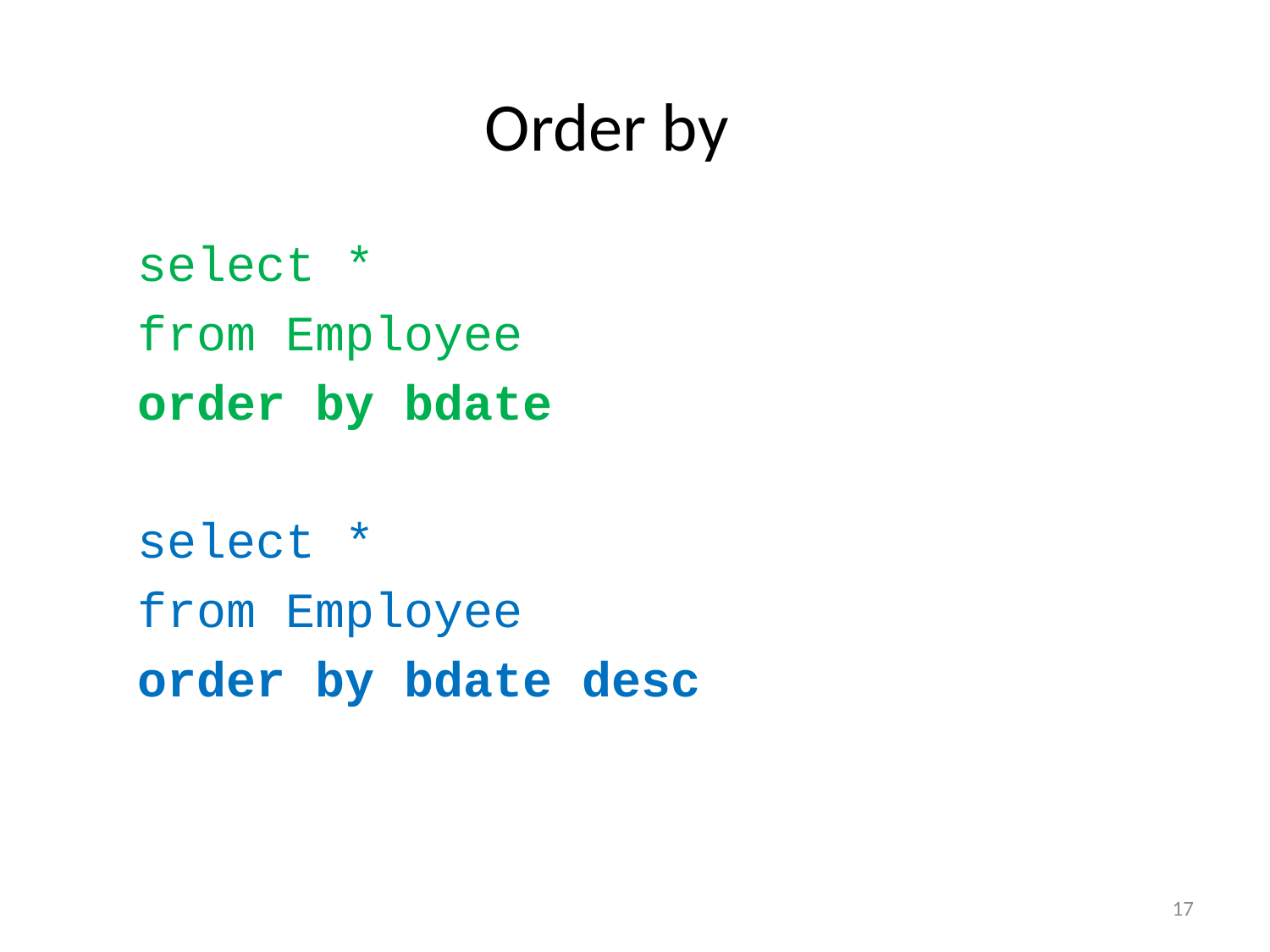

# Order by
select *
from Employee
order by bdate

select *
from Employee
order by bdate desc

17